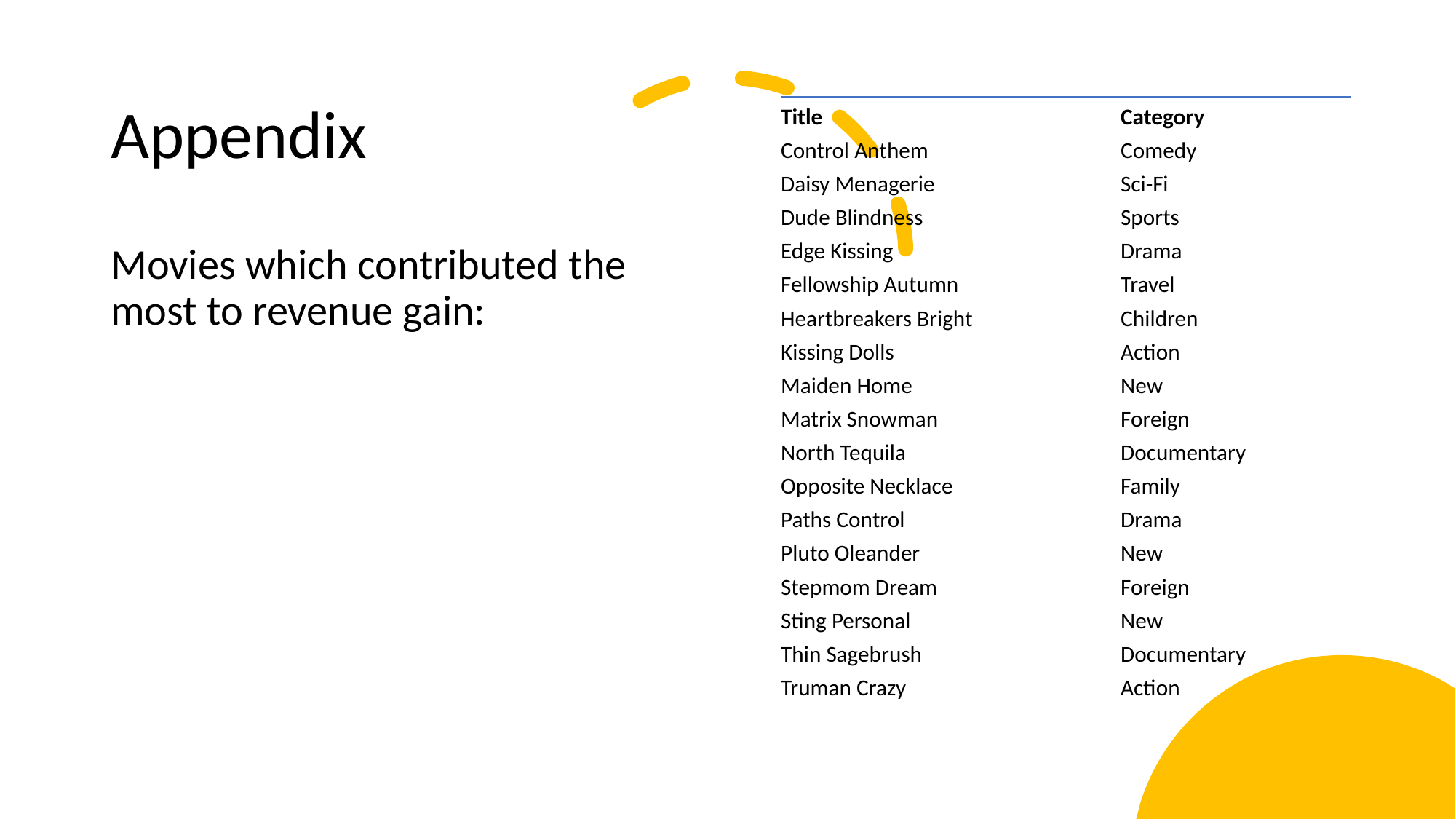

# Appendix

| Title | Category |
| --- | --- |
| Control Anthem | Comedy |
| Daisy Menagerie | Sci-Fi |
| Dude Blindness | Sports |
| Edge Kissing | Drama |
| Fellowship Autumn | Travel |
| Heartbreakers Bright | Children |
| Kissing Dolls | Action |
| Maiden Home | New |
| Matrix Snowman | Foreign |
| North Tequila | Documentary |
| Opposite Necklace | Family |
| Paths Control | Drama |
| Pluto Oleander | New |
| Stepmom Dream | Foreign |
| Sting Personal | New |
| Thin Sagebrush | Documentary |
| Truman Crazy | Action |
Movies which contributed the most to revenue gain: